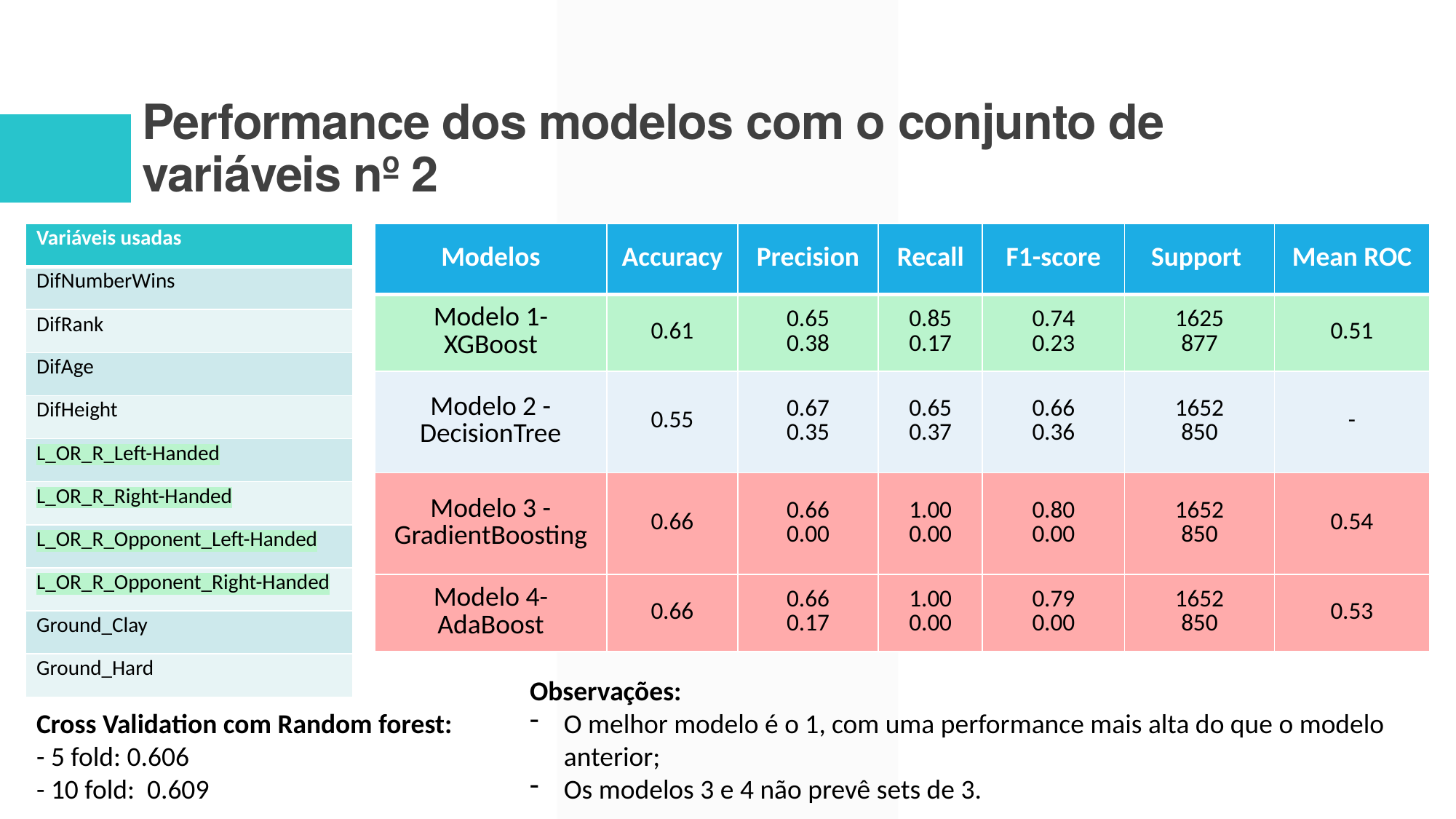

# Performance dos modelos com o conjunto de variáveis nº 2
| Variáveis usadas |
| --- |
| DifNumberWins |
| DifRank |
| DifAge |
| DifHeight |
| L\_OR\_R\_Left-Handed |
| L\_OR\_R\_Right-Handed |
| L\_OR\_R\_Opponent\_Left-Handed |
| L\_OR\_R\_Opponent\_Right-Handed |
| Ground\_Clay |
| Ground\_Hard |
| Modelos | Accuracy | Precision | Recall | F1-score | Support | Mean ROC |
| --- | --- | --- | --- | --- | --- | --- |
| Modelo 1- XGBoost | 0.61 | 0.65 0.38 | 0.85 0.17 | 0.74 0.23 | 1625 877 | 0.51 |
| Modelo 2 -DecisionTree | 0.55 | 0.67 0.35 | 0.65 0.37 | 0.66 0.36 | 1652 850 | - |
| Modelo 3 - GradientBoosting | 0.66 | 0.66 0.00 | 1.00 0.00 | 0.80 0.00 | 1652 850 | 0.54 |
| Modelo 4- AdaBoost | 0.66 | 0.66 0.17 | 1.00 0.00 | 0.79 0.00 | 1652 850 | 0.53 |
Observações:
O melhor modelo é o 1, com uma performance mais alta do que o modelo anterior;
Os modelos 3 e 4 não prevê sets de 3.
Cross Validation com Random forest:
- 5 fold: 0.606
- 10 fold:  0.609